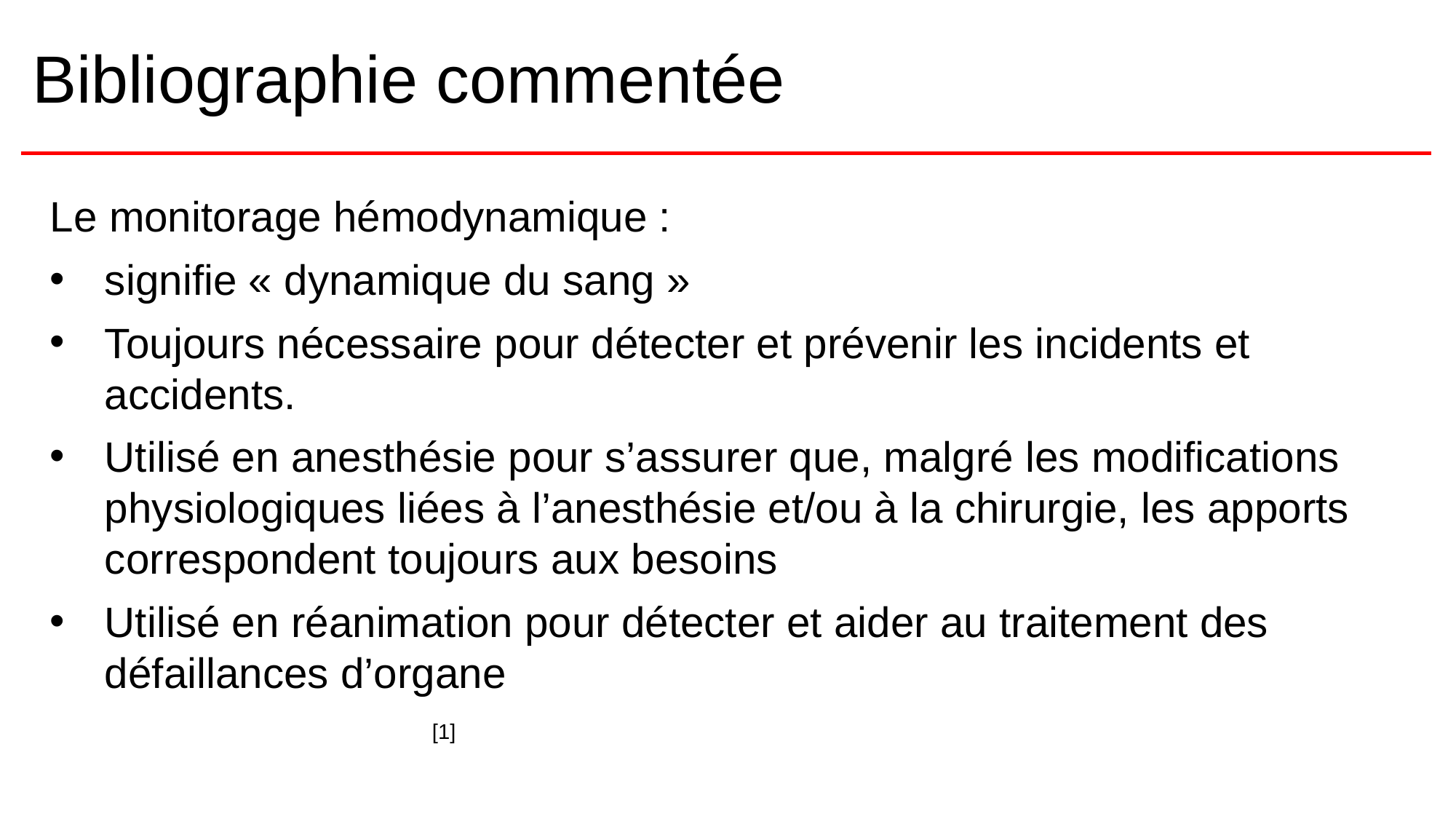

# Bibliographie commentée
Le monitorage hémodynamique :
signifie « dynamique du sang »
Toujours nécessaire pour détecter et prévenir les incidents et accidents.
Utilisé en anesthésie pour s’assurer que, malgré les modifications physiologiques liées à l’anesthésie et/ou à la chirurgie, les apports correspondent toujours aux besoins
Utilisé en réanimation pour détecter et aider au traitement des défaillances d’organe 											[1]